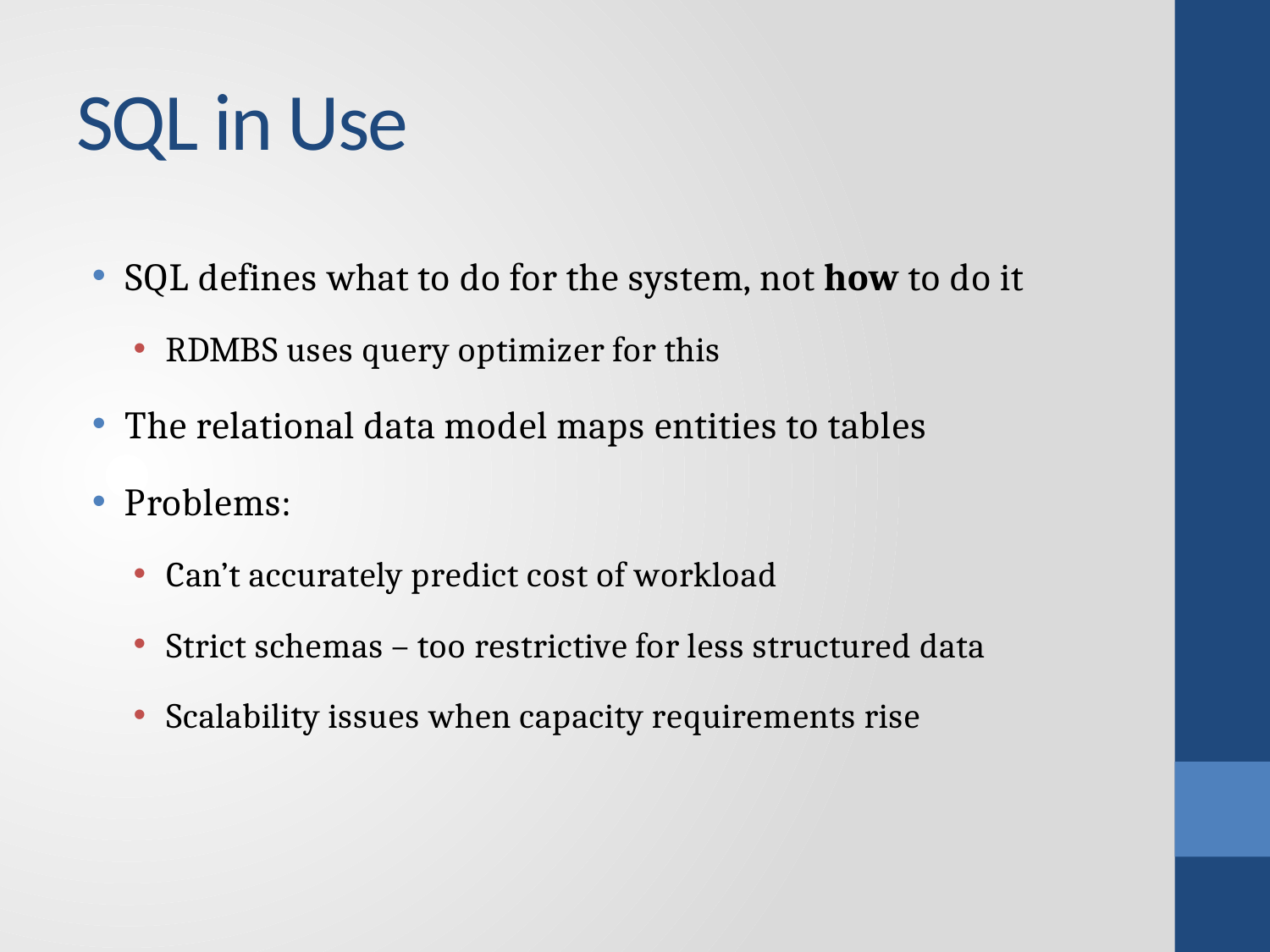

# SQL in Use
SQL defines what to do for the system, not how to do it
RDMBS uses query optimizer for this
The relational data model maps entities to tables
Problems:
Can’t accurately predict cost of workload
Strict schemas – too restrictive for less structured data
Scalability issues when capacity requirements rise